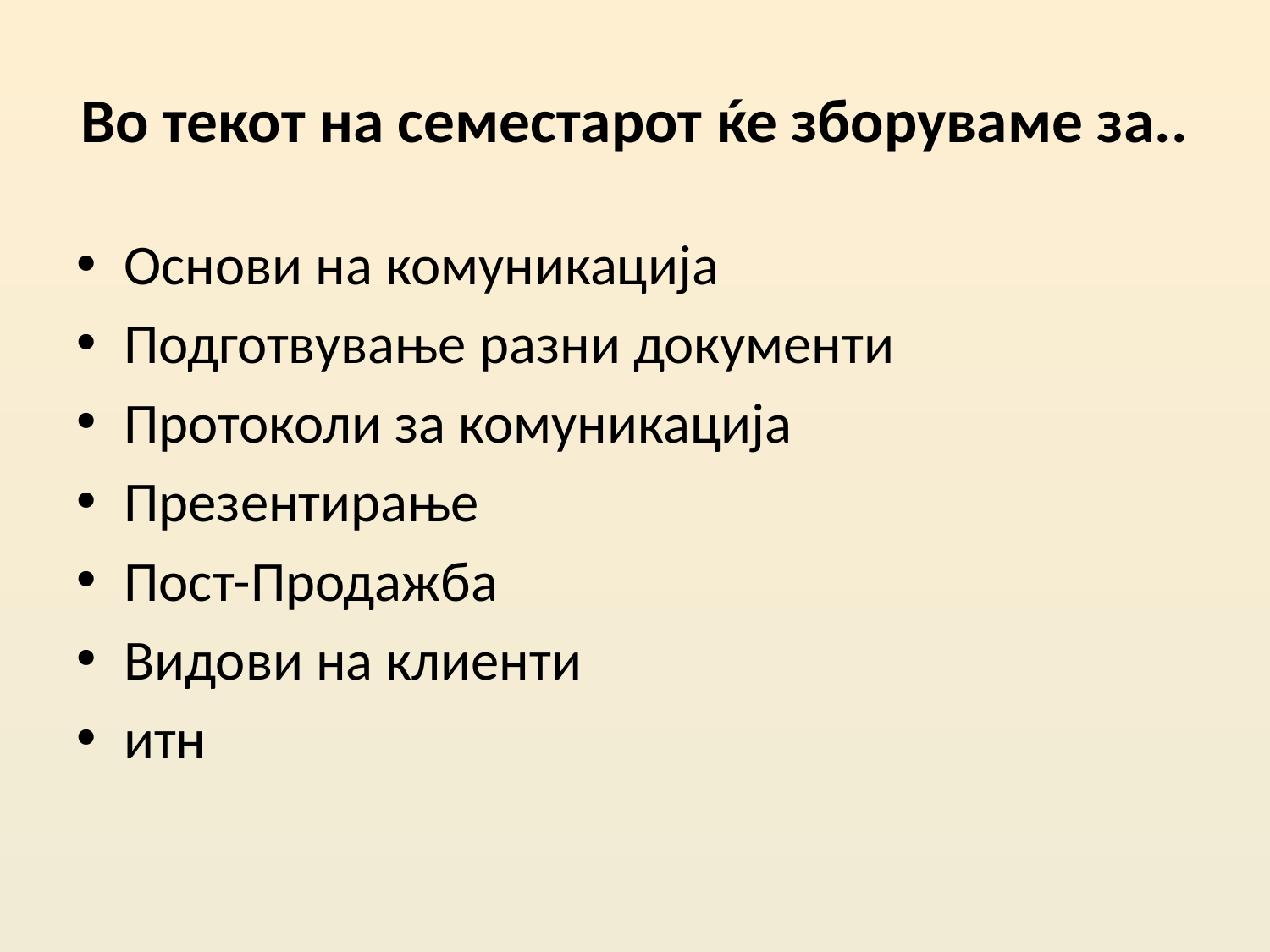

# Во текот на семестарот ќе зборуваме за..
Основи на комуникација
Подготвување разни документи
Протоколи за комуникација
Презентирање
Пост-Продажба
Видови на клиенти
итн